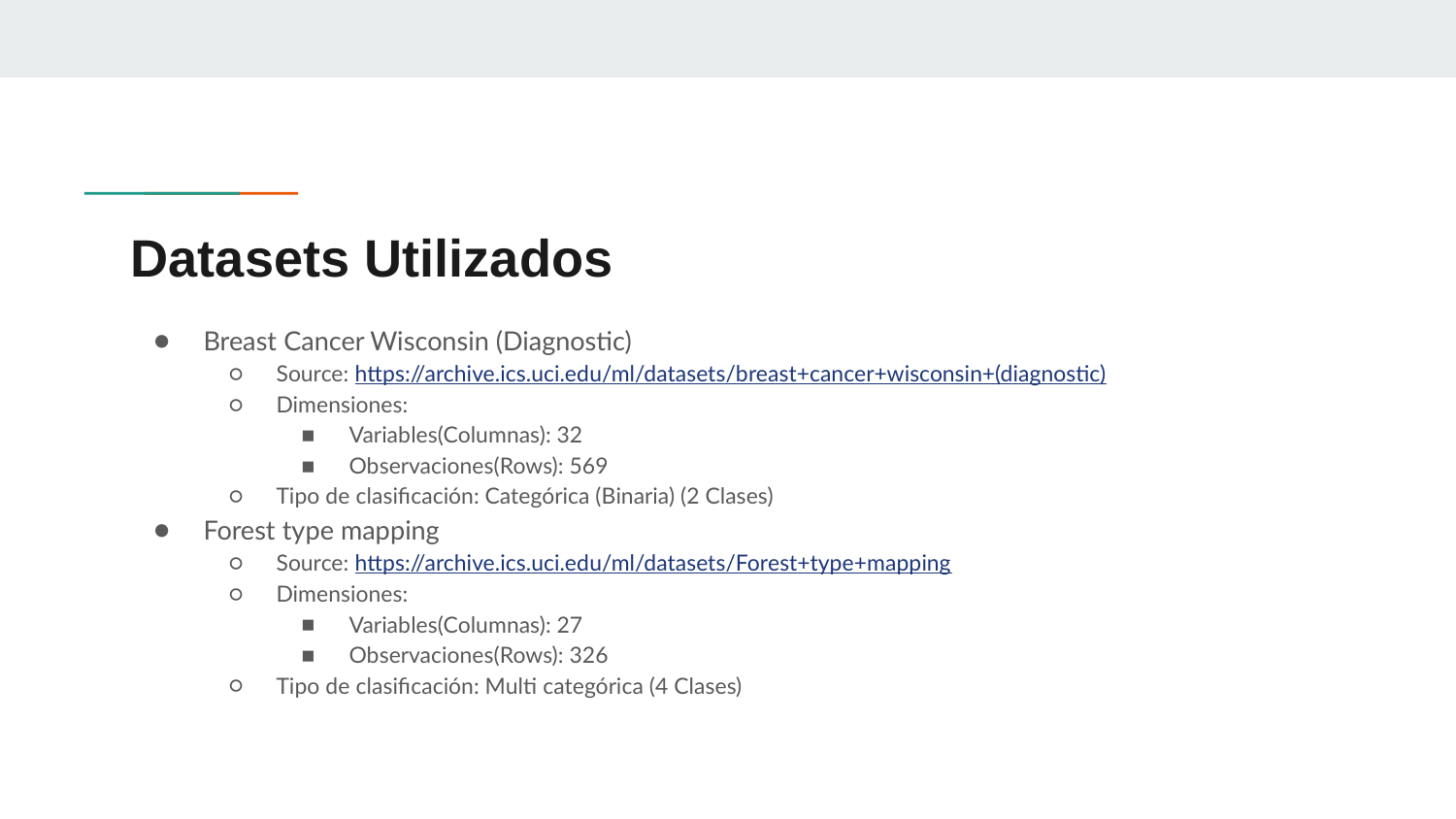

# Datasets Utilizados
Breast Cancer Wisconsin (Diagnostic)
Source: https://archive.ics.uci.edu/ml/datasets/breast+cancer+wisconsin+(diagnostic)
Dimensiones:
Variables(Columnas): 32
Observaciones(Rows): 569
Tipo de clasificación: Categórica (Binaria) (2 Clases)
Forest type mapping
Source: https://archive.ics.uci.edu/ml/datasets/Forest+type+mapping
Dimensiones:
Variables(Columnas): 27
Observaciones(Rows): 326
Tipo de clasificación: Multi categórica (4 Clases)